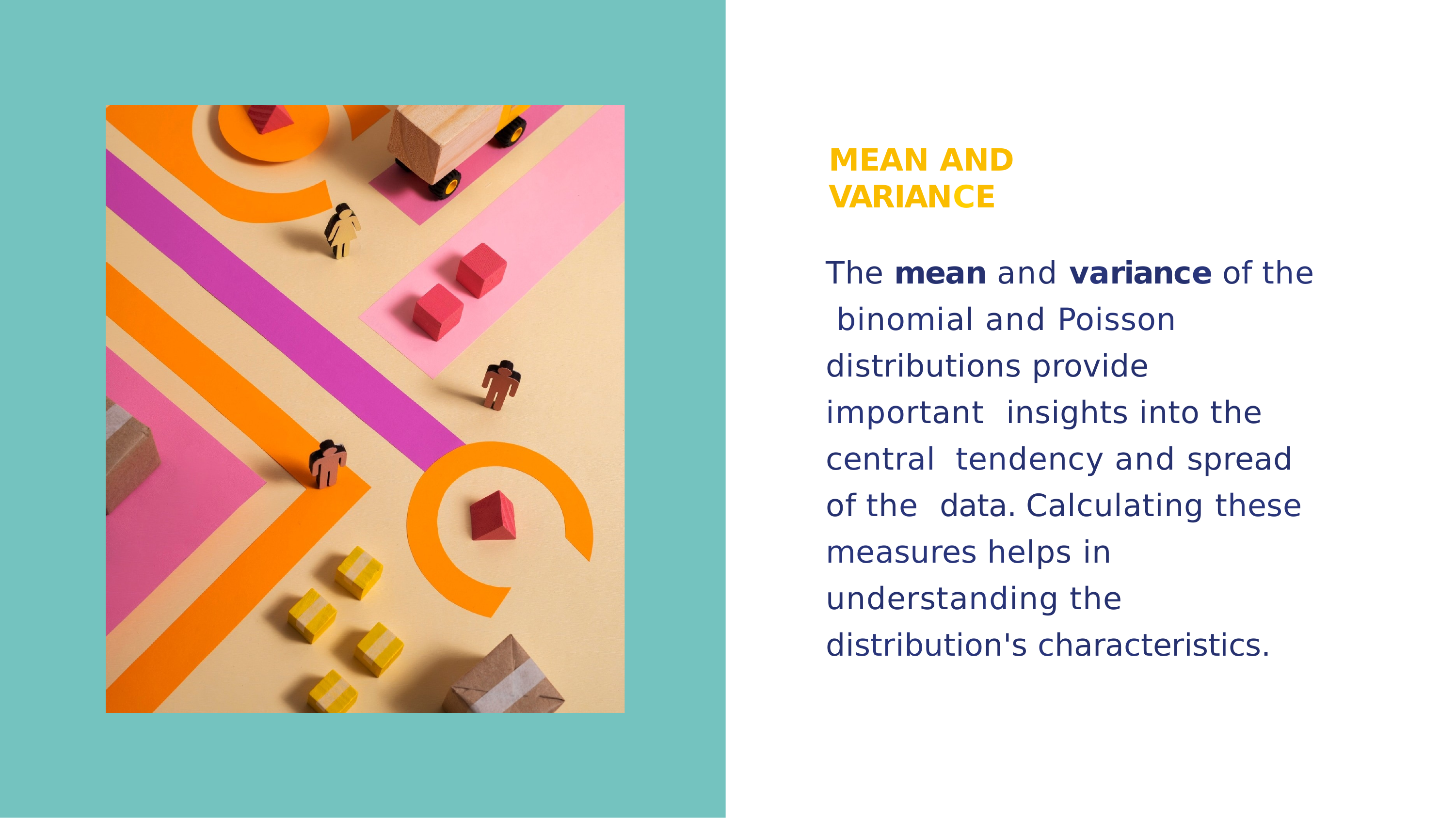

# MEAN AND VARIANCE
The mean and variance of the  binomial and Poisson  distributions provide important  insights into the central  tendency and spread of the  data. Calculating these  measures helps in  understanding the  distribution's characteristics.